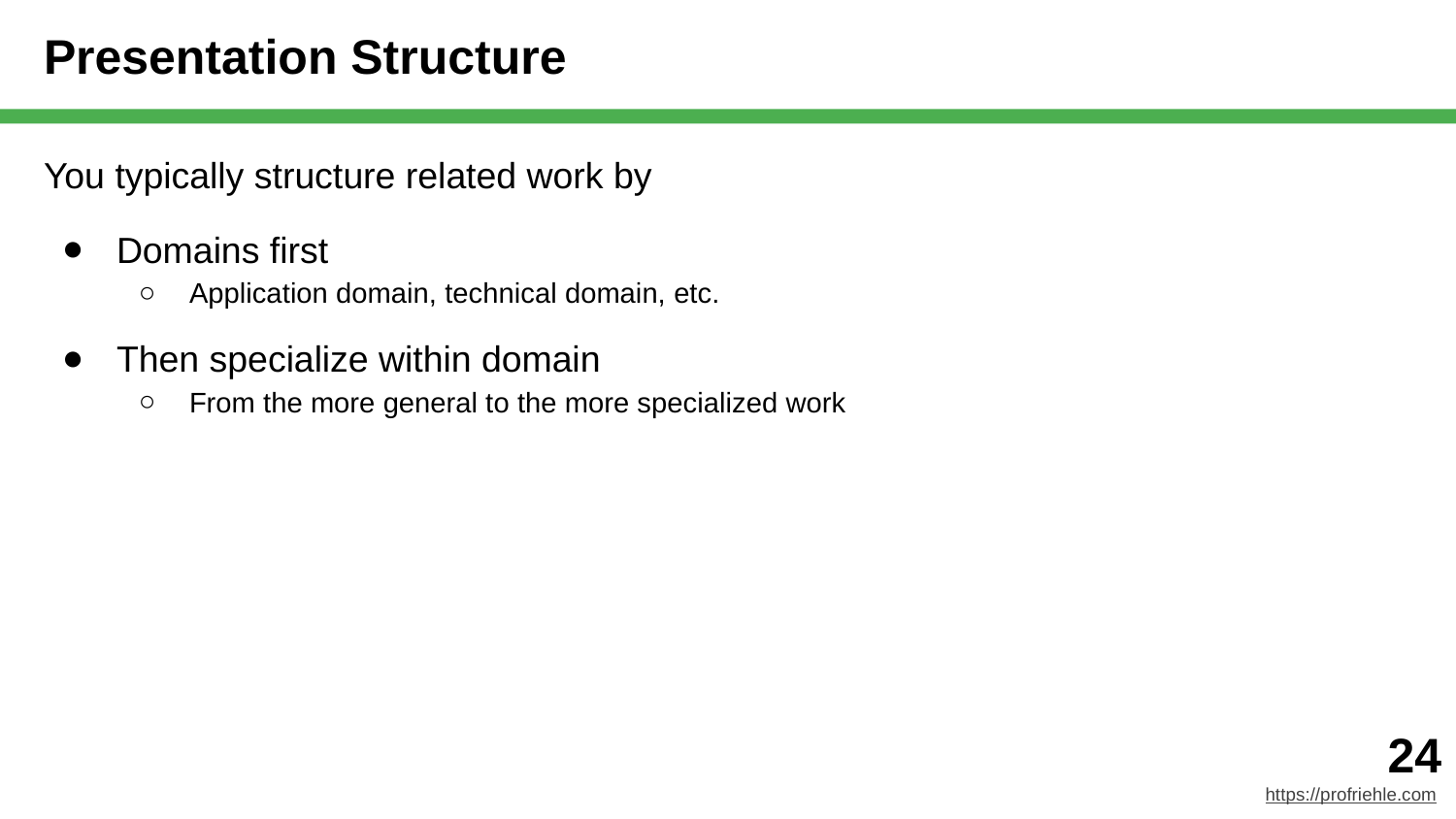

# Presentation Structure
You typically structure related work by
Domains first
Application domain, technical domain, etc.
Then specialize within domain
From the more general to the more specialized work
24
https://profriehle.com